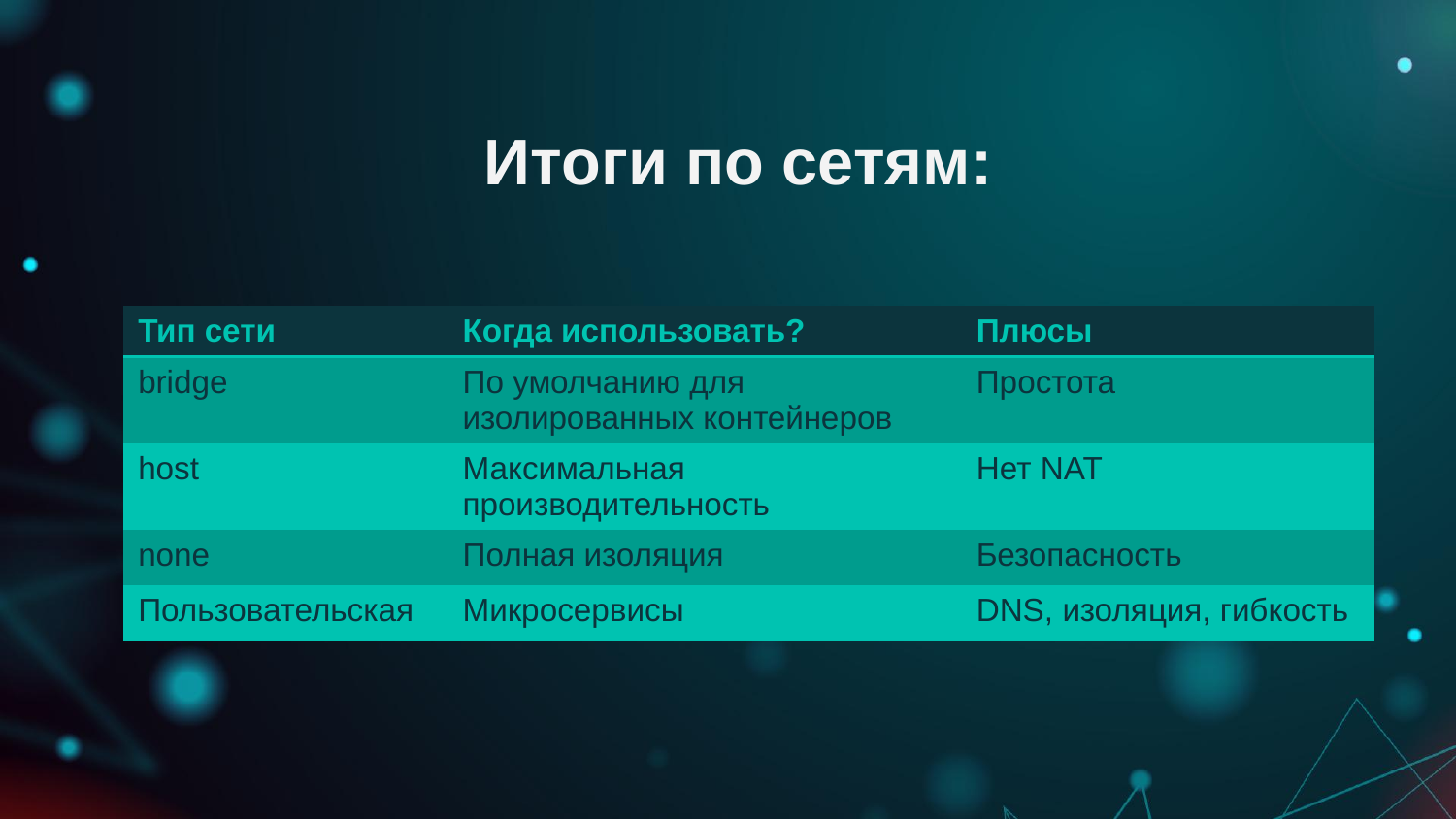

# Итоги по сетям:
| Тип сети | Когда использовать? | Плюсы |
| --- | --- | --- |
| bridge | По умолчанию для изолированных контейнеров | Простота |
| host | Максимальная производительность | Нет NAT |
| none | Полная изоляция | Безопасность |
| Пользовательская | Микросервисы | DNS, изоляция, гибкость |